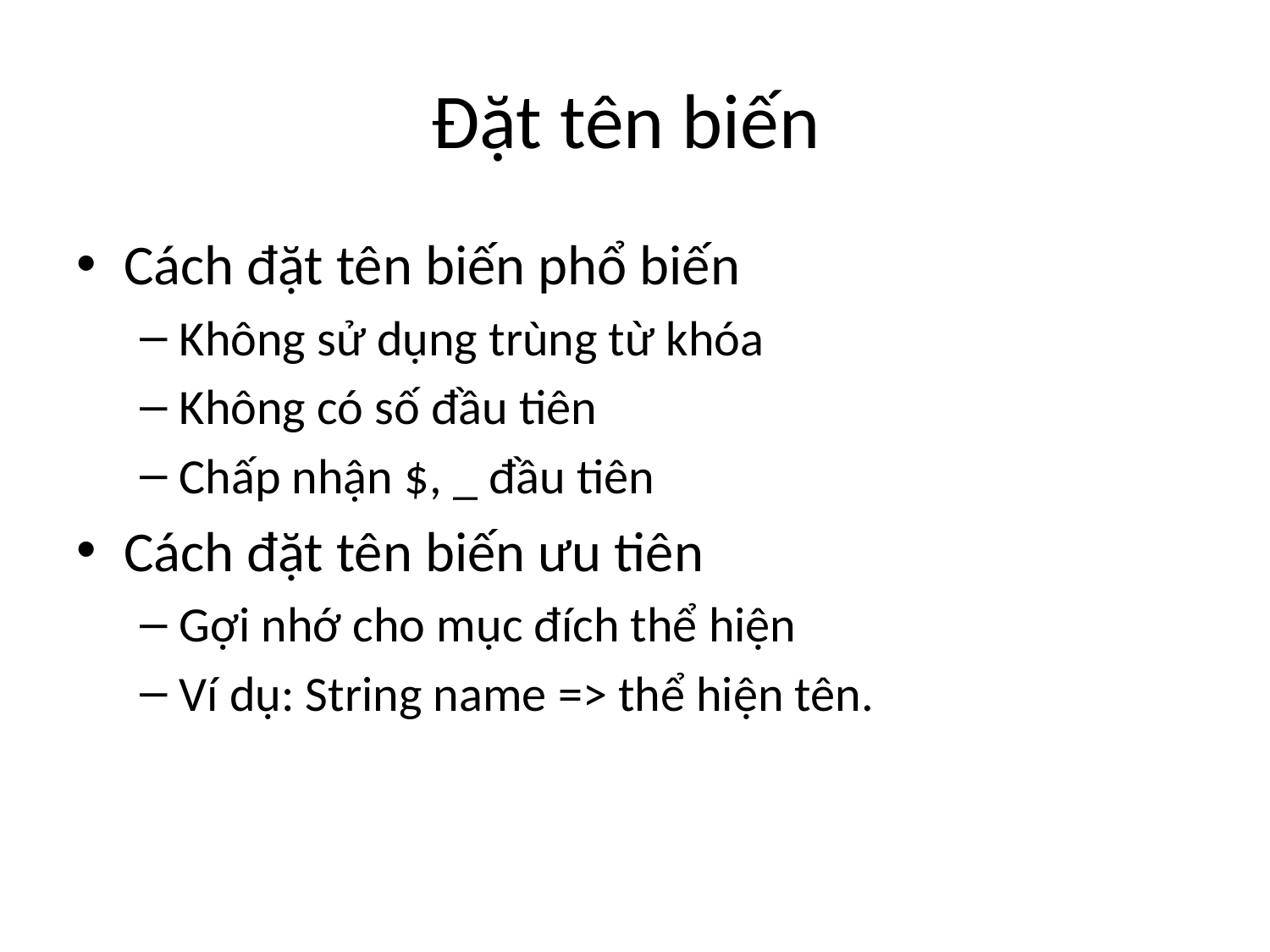

# Đặt tên biến
Cách đặt tên biến phổ biến
Không sử dụng trùng từ khóa
Không có số đầu tiên
Chấp nhận $, _ đầu tiên
Cách đặt tên biến ưu tiên
Gợi nhớ cho mục đích thể hiện
Ví dụ: String name => thể hiện tên.